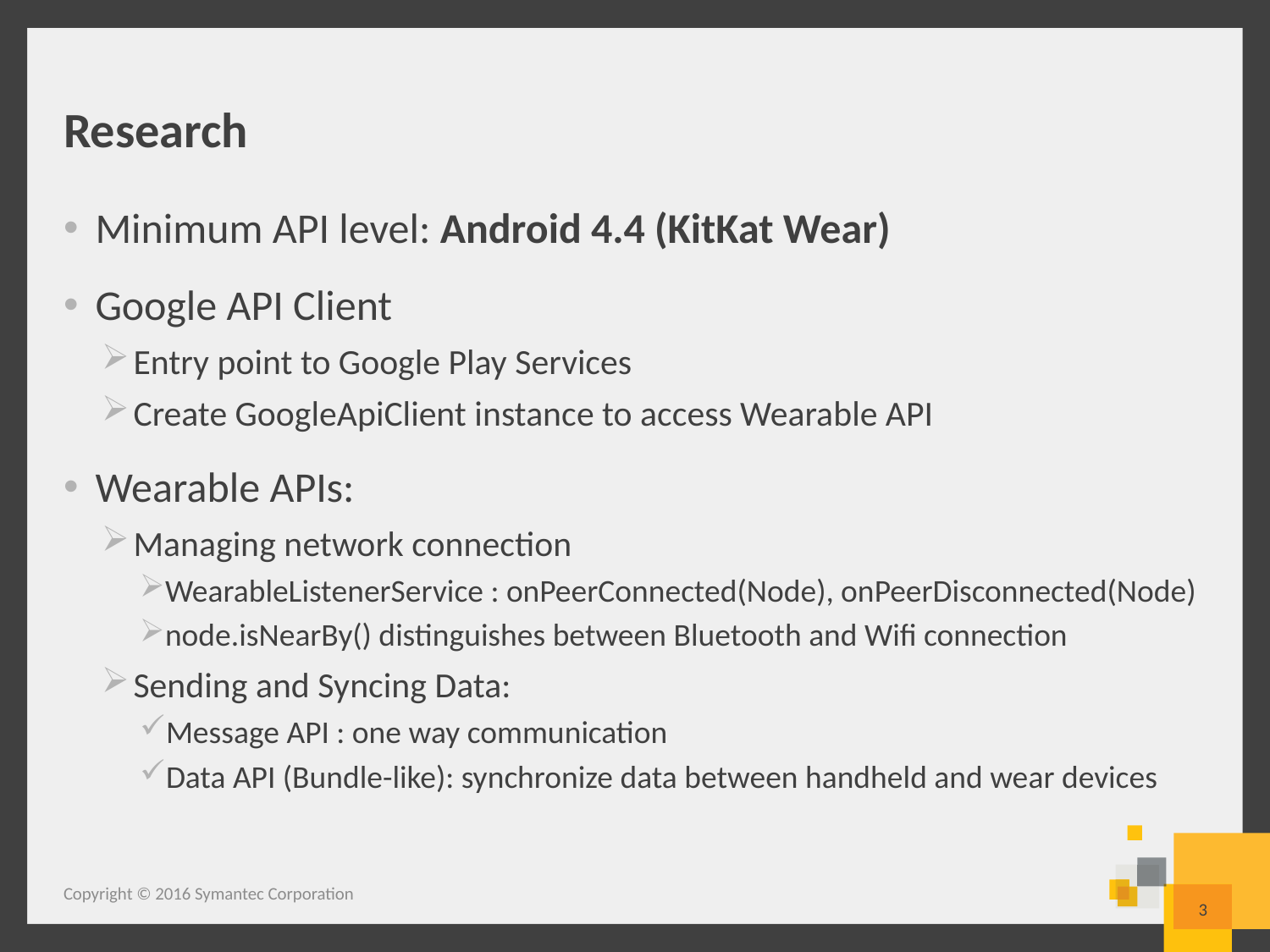

# Research
Minimum API level: Android 4.4 (KitKat Wear)
Google API Client
Entry point to Google Play Services
Create GoogleApiClient instance to access Wearable API
Wearable APIs:
Managing network connection
WearableListenerService : onPeerConnected(Node), onPeerDisconnected(Node)
node.isNearBy() distinguishes between Bluetooth and Wifi connection
Sending and Syncing Data:
Message API : one way communication
Data API (Bundle-like): synchronize data between handheld and wear devices
Copyright © 2016 Symantec Corporation
3